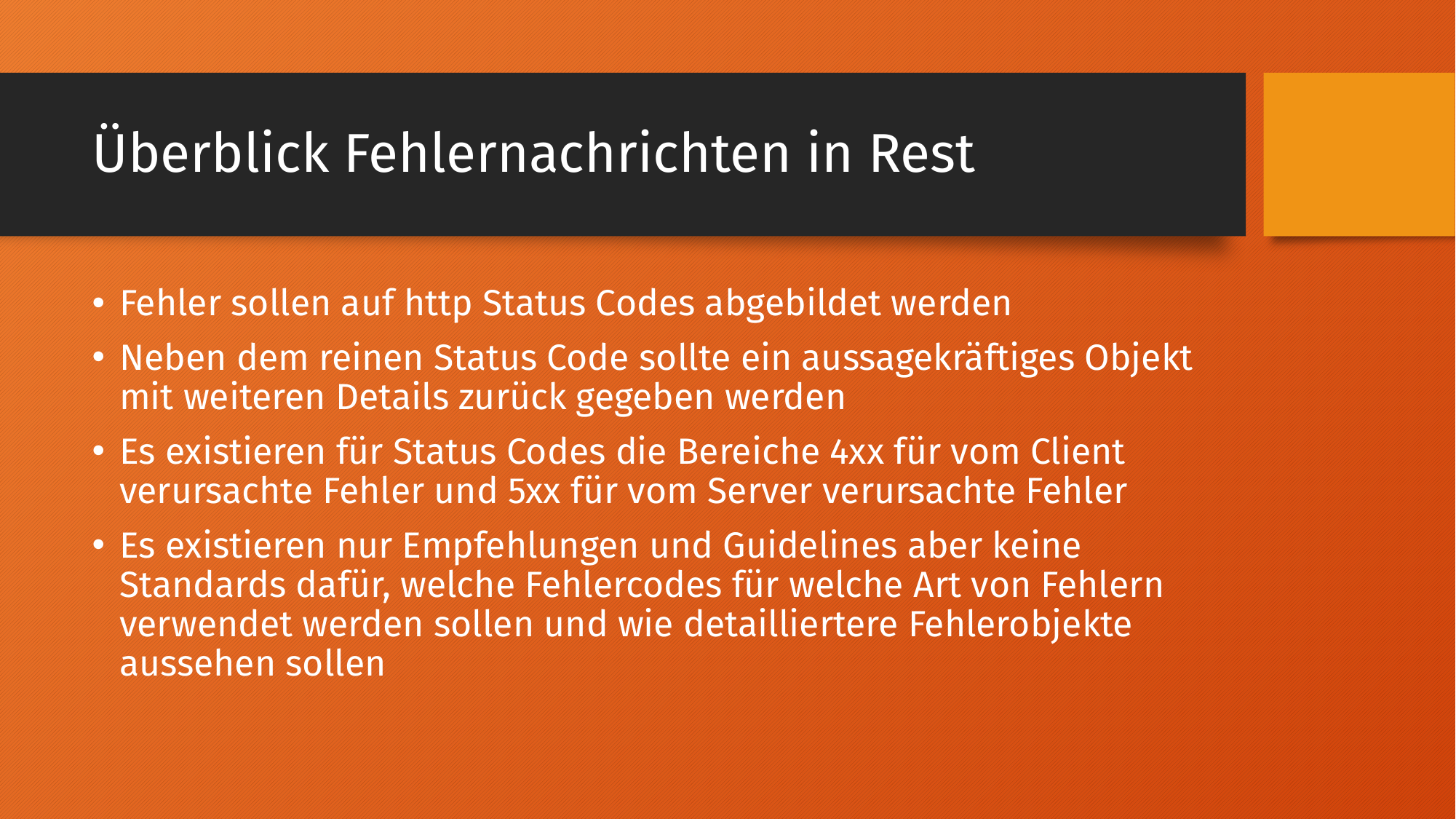

# Überblick Fehlernachrichten in Rest
Fehler sollen auf http Status Codes abgebildet werden
Neben dem reinen Status Code sollte ein aussagekräftiges Objekt mit weiteren Details zurück gegeben werden
Es existieren für Status Codes die Bereiche 4xx für vom Client verursachte Fehler und 5xx für vom Server verursachte Fehler
Es existieren nur Empfehlungen und Guidelines aber keine Standards dafür, welche Fehlercodes für welche Art von Fehlern verwendet werden sollen und wie detailliertere Fehlerobjekte aussehen sollen